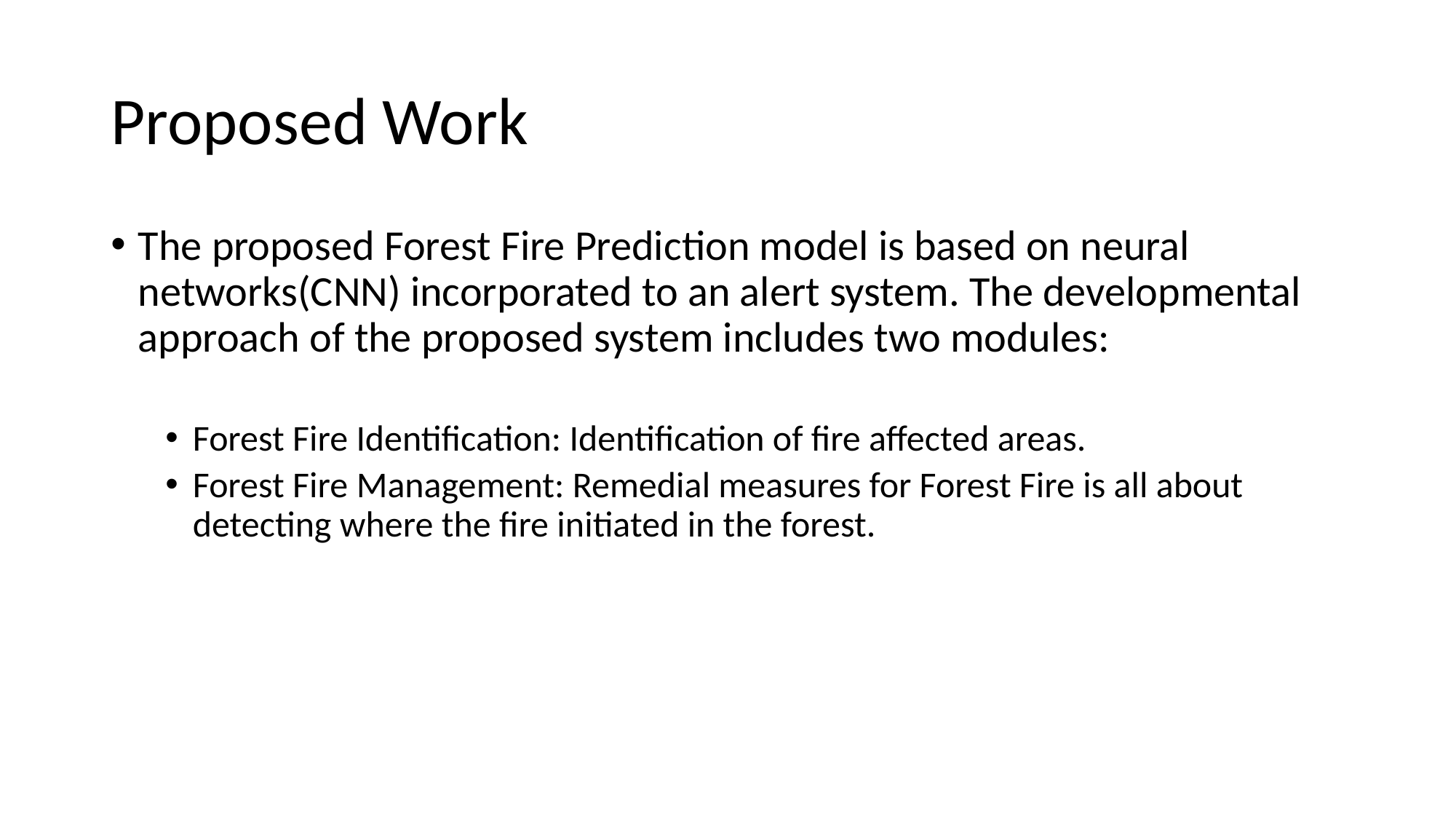

# Proposed Work
The proposed Forest Fire Prediction model is based on neural networks(CNN) incorporated to an alert system. The developmental approach of the proposed system includes two modules:
Forest Fire Identification: Identification of fire affected areas.
Forest Fire Management: Remedial measures for Forest Fire is all about detecting where the fire initiated in the forest.